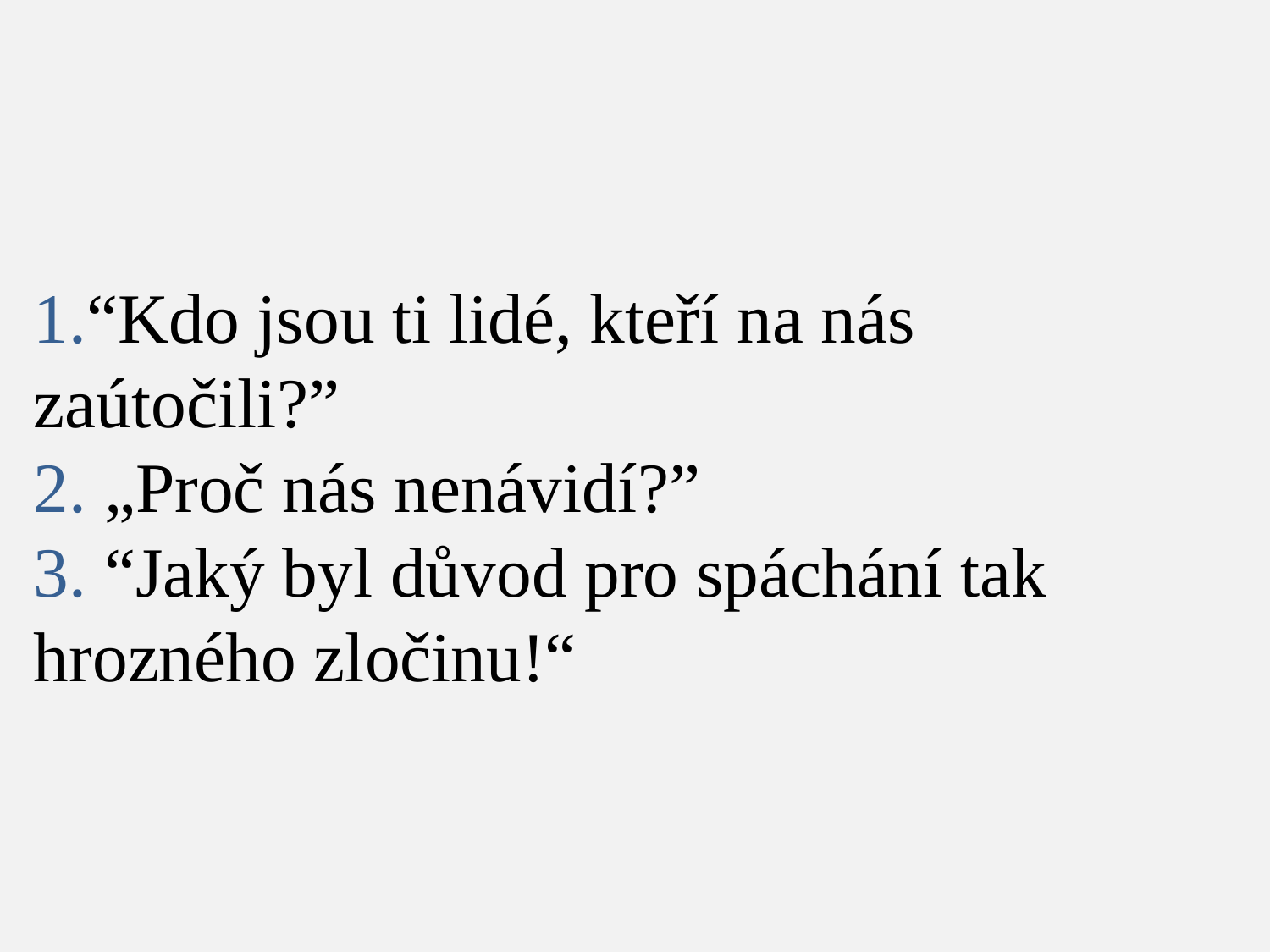

# 1.“Kdo jsou ti lidé, kteří na nás zaútočili?” 2. „Proč nás nenávidí?” 3. “Jaký byl důvod pro spáchání tak hrozného zločinu!“